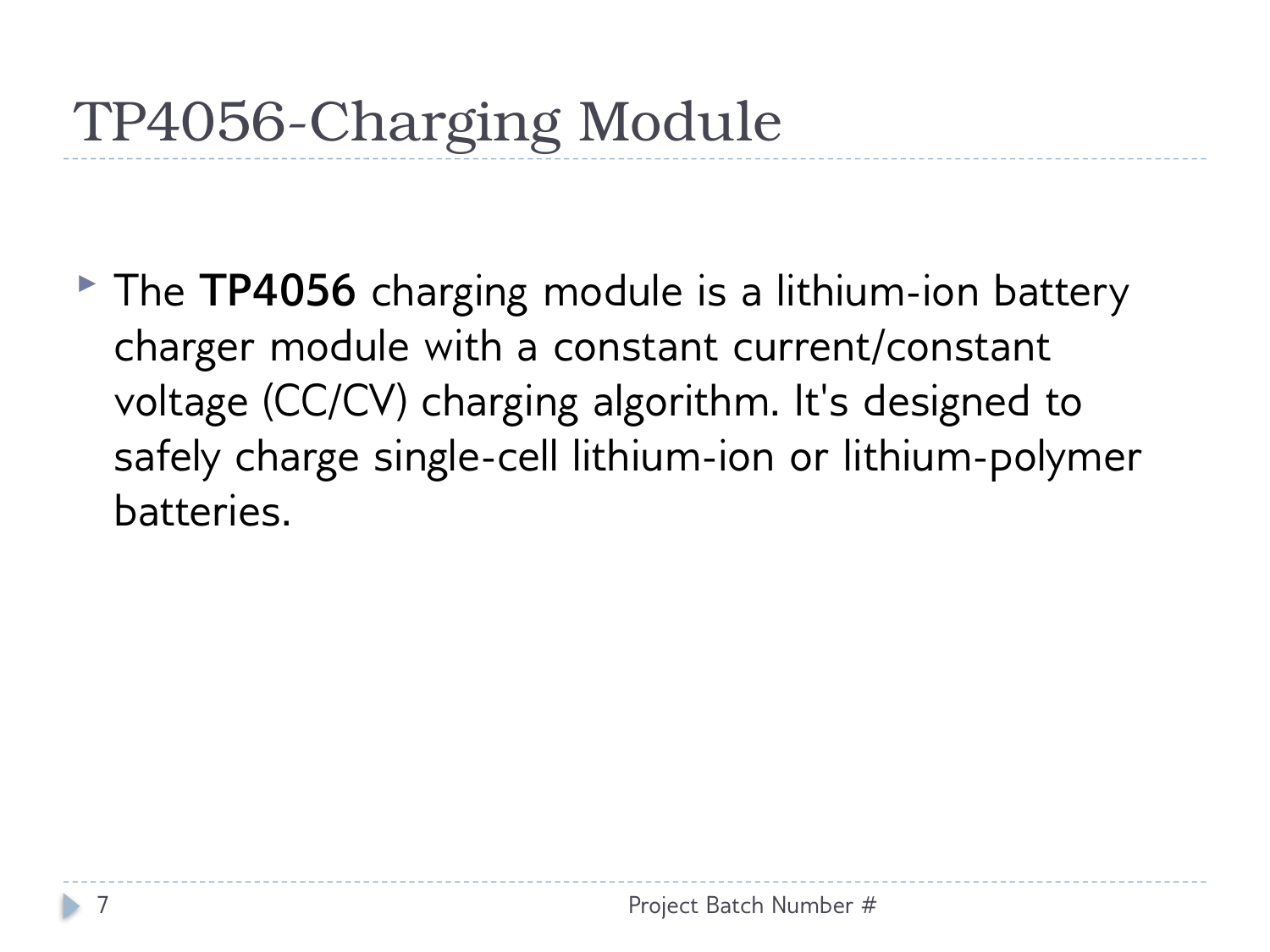

# TP4056-Charging Module
The TP4056 charging module is a lithium-ion battery charger module with a constant current/constant voltage (CC/CV) charging algorithm. It's designed to safely charge single-cell lithium-ion or lithium-polymer batteries.
7
Project Batch Number #